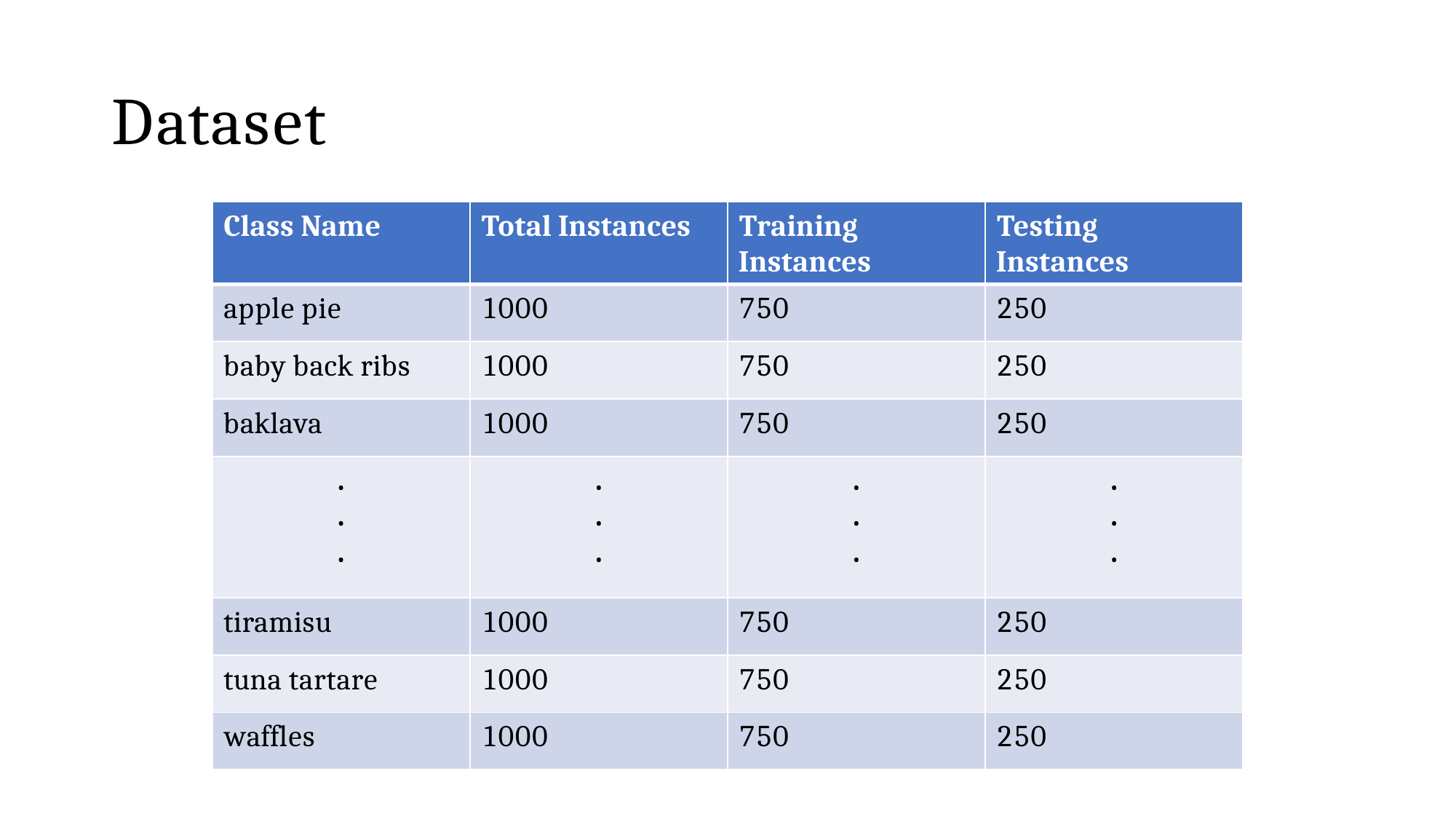

# Dataset
| Class Name | Total Instances | Training Instances | Testing Instances |
| --- | --- | --- | --- |
| apple pie | 1000 | 750 | 250 |
| baby back ribs | 1000 | 750 | 250 |
| baklava | 1000 | 750 | 250 |
| . . . | . . . | . . . | . . . |
| tiramisu | 1000 | 750 | 250 |
| tuna tartare | 1000 | 750 | 250 |
| waffles | 1000 | 750 | 250 |